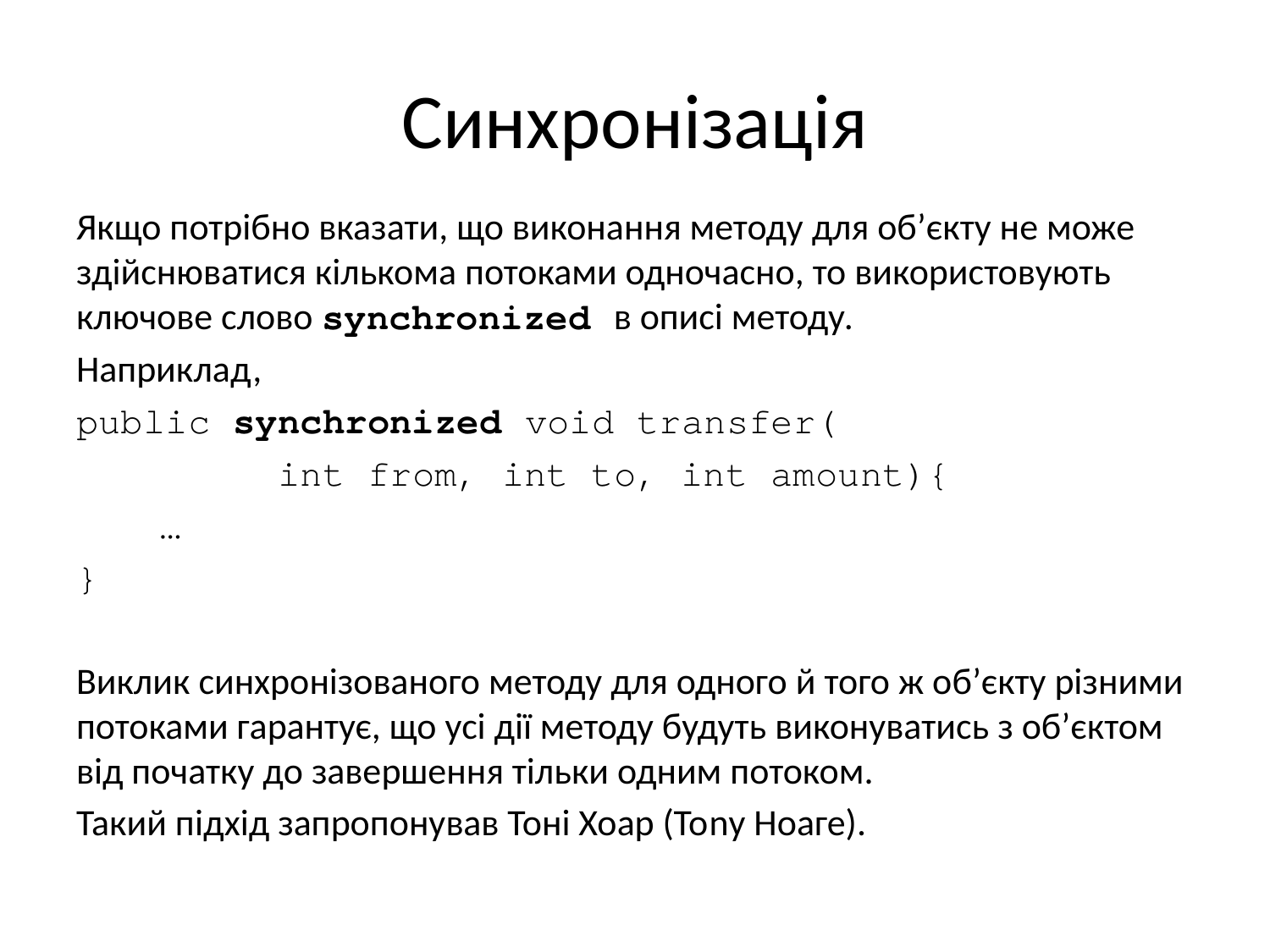

# Синхронізація
Якщо потрібно вказати, що виконання методу для об’єкту не може здійснюватися кількома потоками одночасно, то використовують ключове слово synchronized в описі методу.
Наприклад,
public synchronized void transfer(
         int from, int to, int amount){
	…
}

Виклик синхронізованого методу для одного й того ж об’єкту різними потоками гарантує, що усі дії методу будуть виконуватись з об’єктом від початку до завершення тільки одним потоком.
Такий підхід запропонував Тоні Хоар (Тоnу Ноаге).